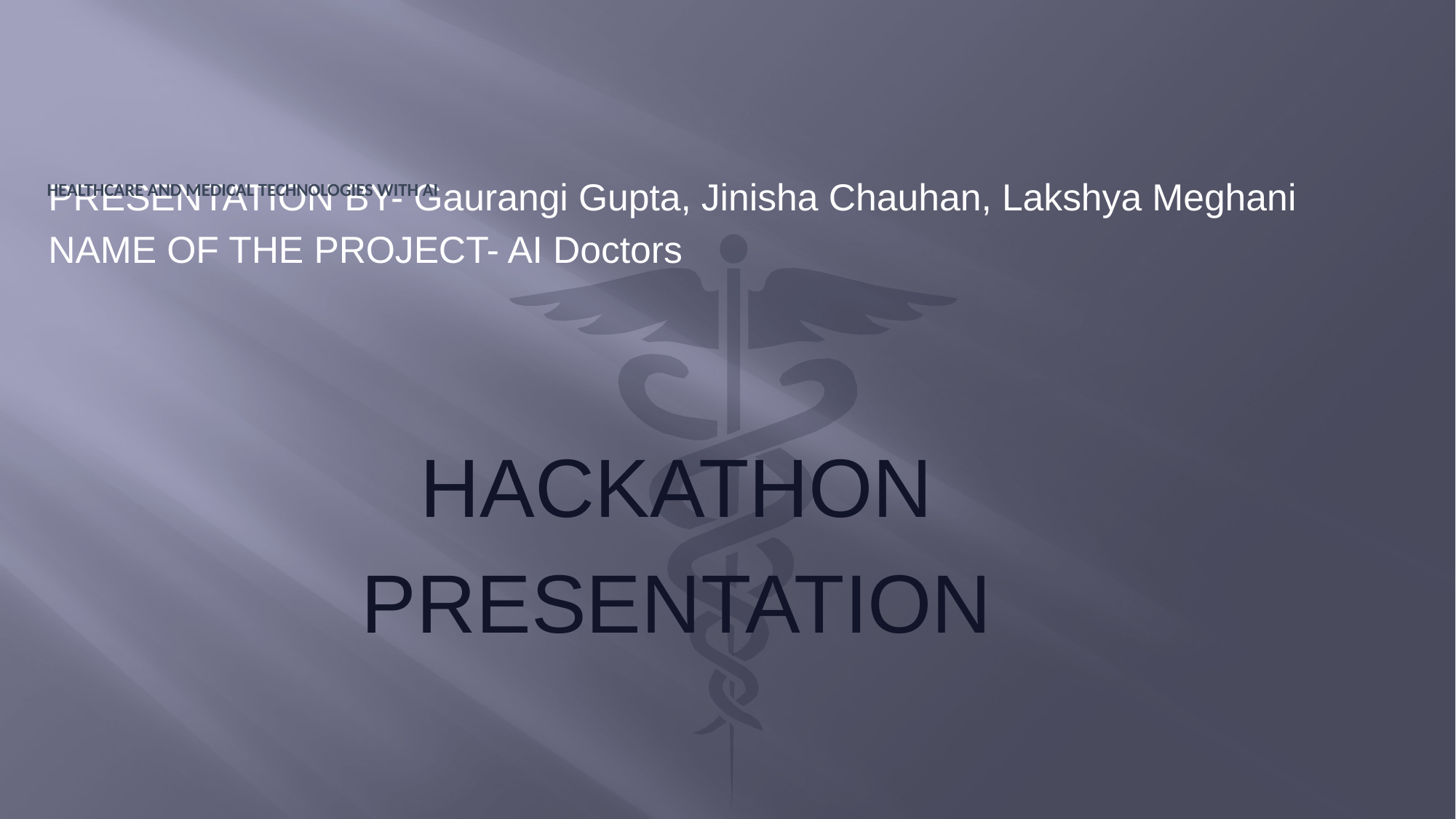

# Healthcare and medical technologies with ai
PRESENTATION BY- Gaurangi Gupta, Jinisha Chauhan, Lakshya Meghani
NAME OF THE PROJECT- AI Doctors

HACKATHON
PRESENTATION